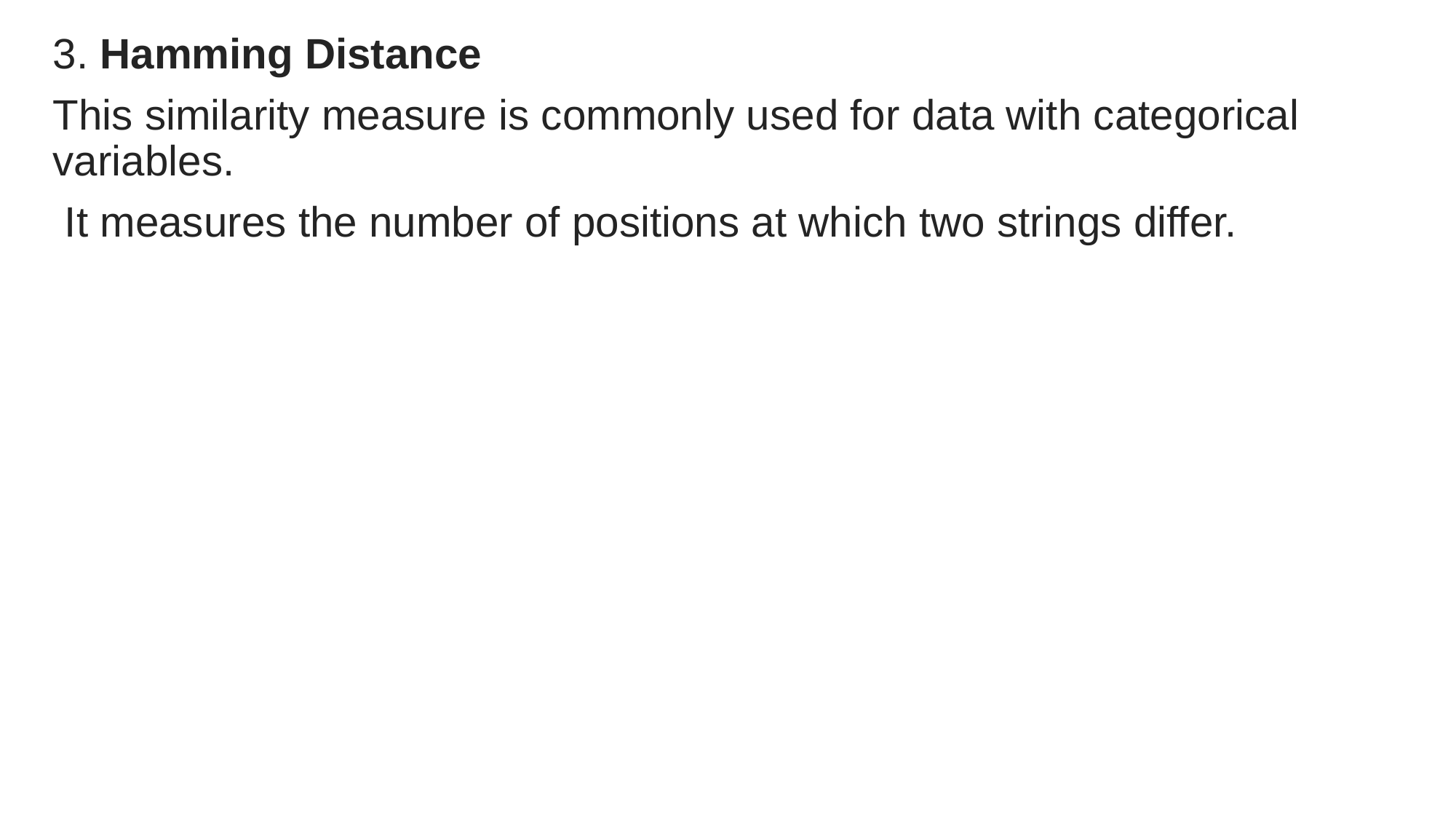

3. Hamming Distance
This similarity measure is commonly used for data with categorical variables.
 It measures the number of positions at which two strings differ.